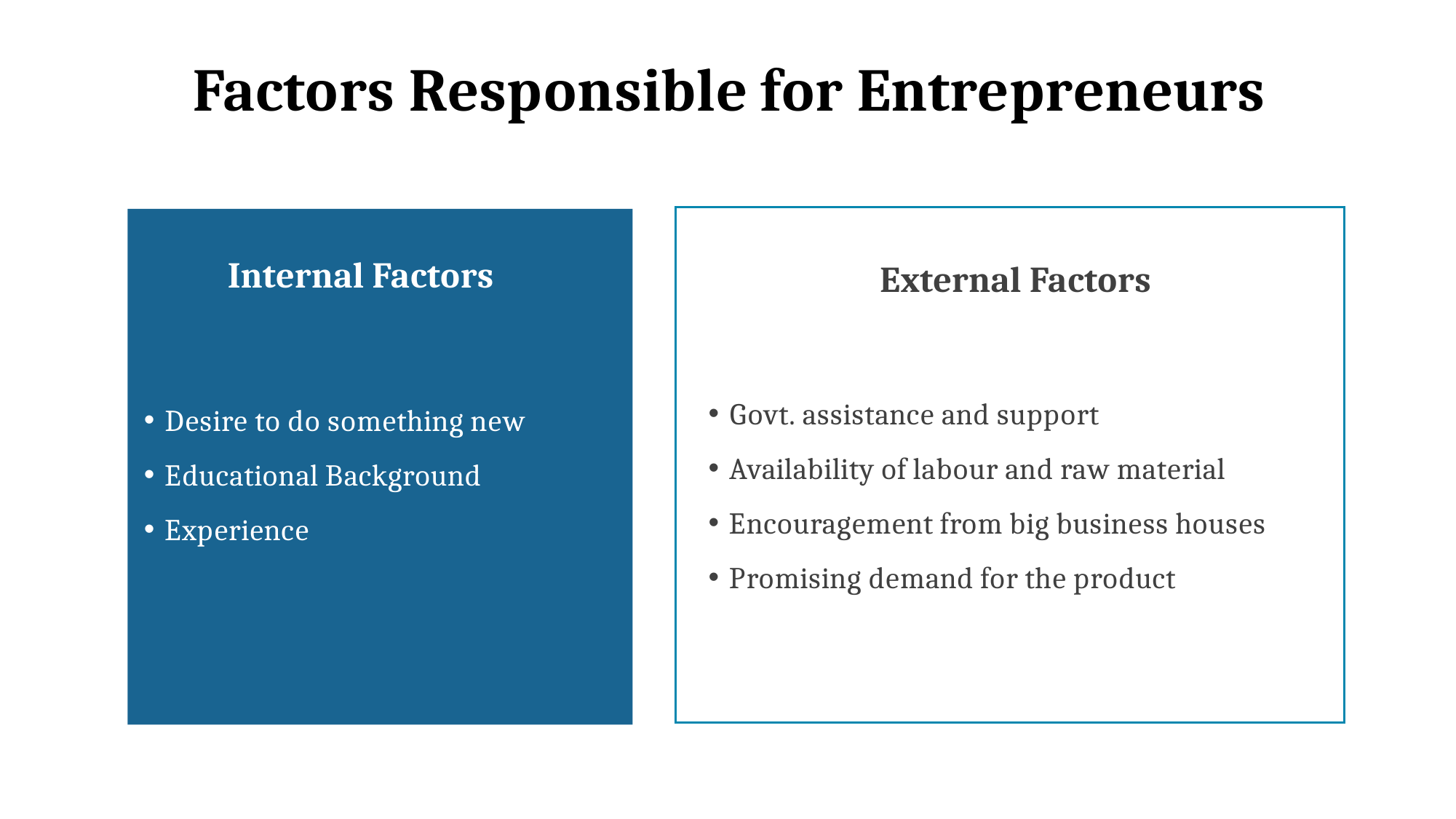

Factors Responsible for Entrepreneurs
External Factors
Govt. assistance and support
Availability of labour and raw material
Encouragement from big business houses
Promising demand for the product

Internal Factors
Desire to do something new
Educational Background
Experience